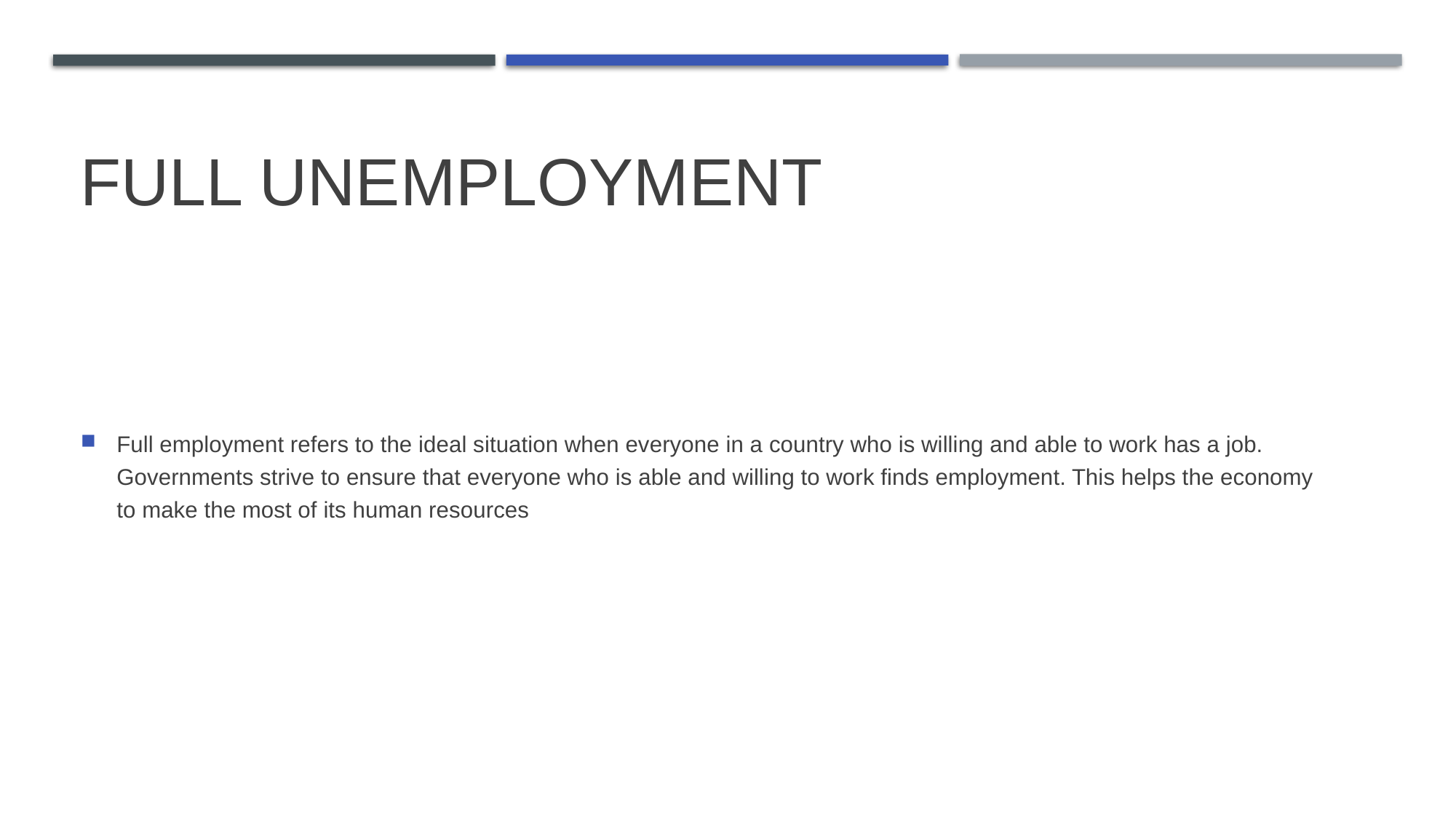

# Full unemployment
Full employment refers to the ideal situation when everyone in a country who is willing and able to work has a job. Governments strive to ensure that everyone who is able and willing to work finds employment. This helps the economy to make the most of its human resources